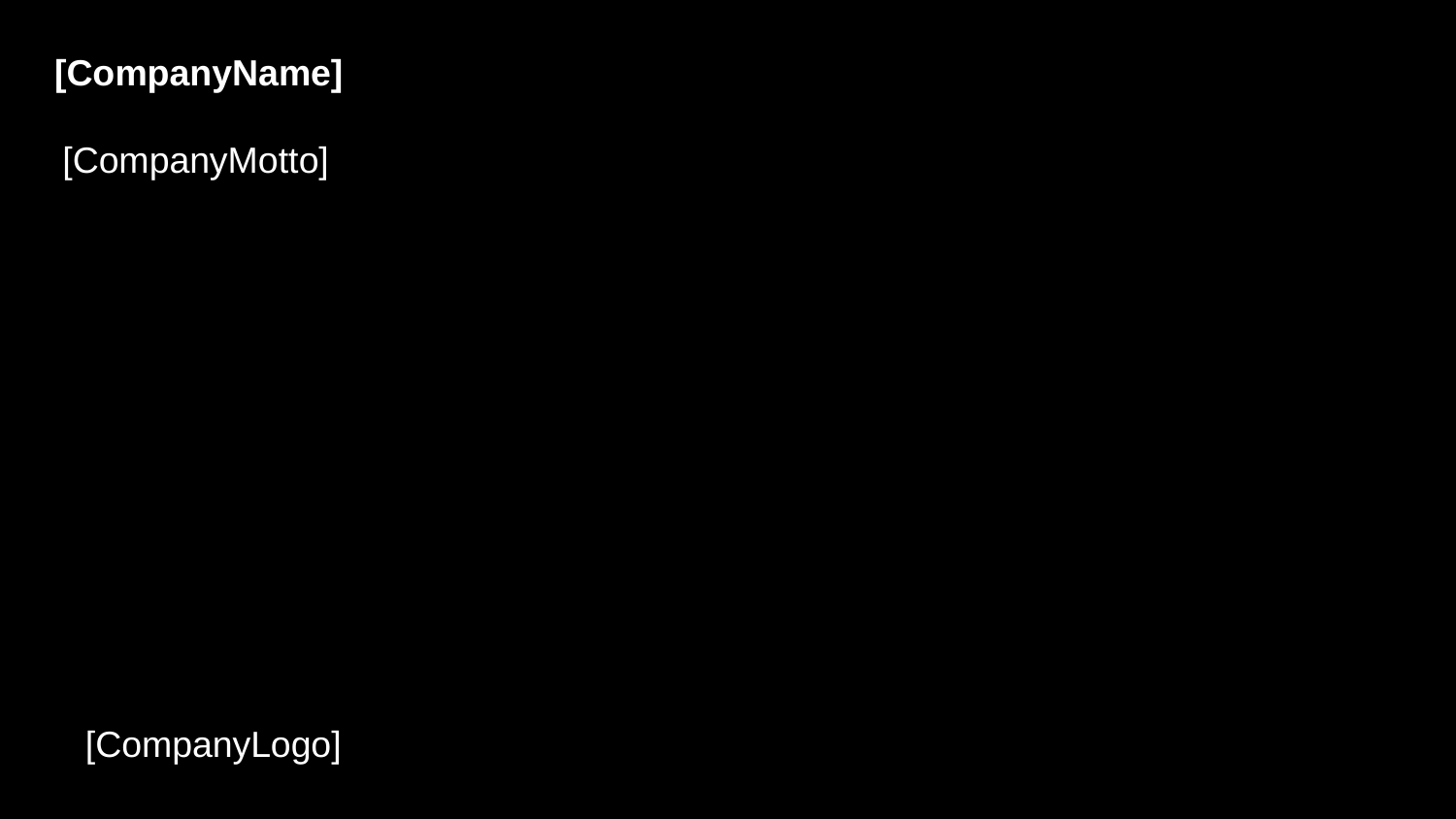

[CompanyName]
        "Lorem Ipsum is simply i[CompanyMotto]

 PPT_Template.Slide.pair("[Content1]", "What is Lorem Ipsum?"),
      PPT_Template.Slide.pair(
        "[Content2]",
ng ait to make of Lorem Ipsum"
      ),

i[CompanyLogo]